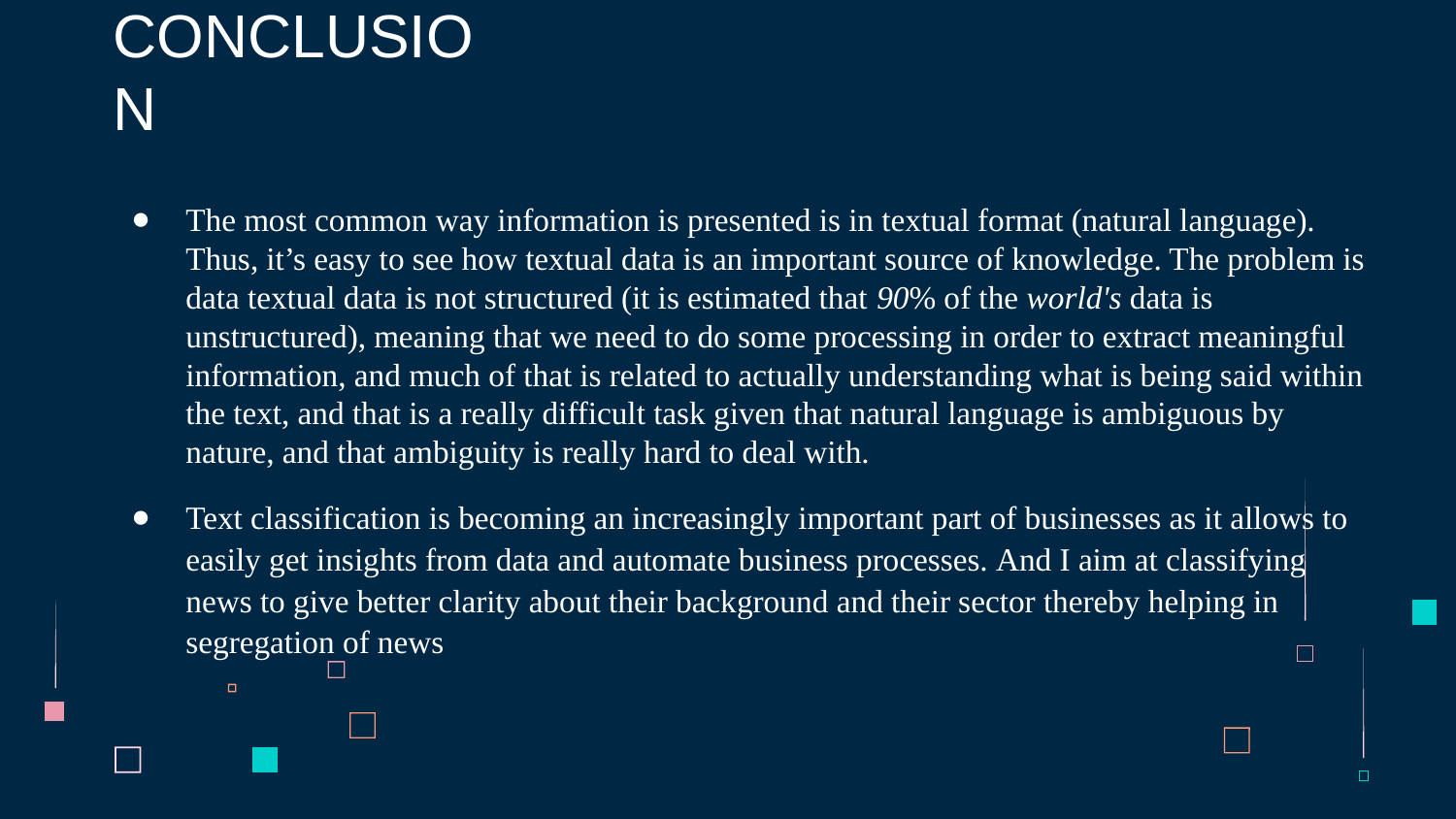

# CONCLUSION
The most common way information is presented is in textual format (natural language). Thus, it’s easy to see how textual data is an important source of knowledge. The problem is data textual data is not structured (it is estimated that 90% of the world's data is unstructured), meaning that we need to do some processing in order to extract meaningful information, and much of that is related to actually understanding what is being said within the text, and that is a really difficult task given that natural language is ambiguous by nature, and that ambiguity is really hard to deal with.
Text classification is becoming an increasingly important part of businesses as it allows to easily get insights from data and automate business processes. And I aim at classifying news to give better clarity about their background and their sector thereby helping in segregation of news